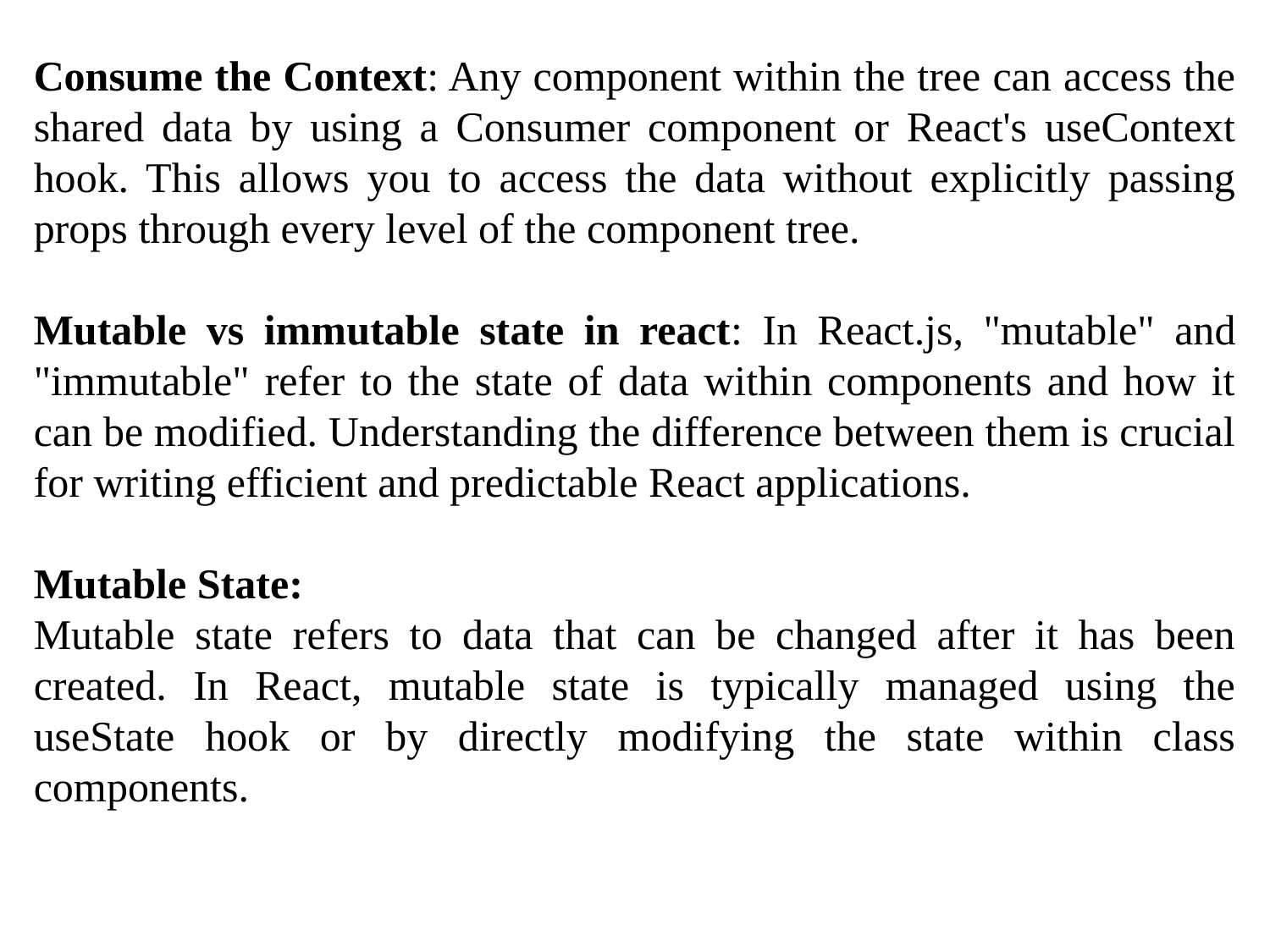

Consume the Context: Any component within the tree can access the shared data by using a Consumer component or React's useContext hook. This allows you to access the data without explicitly passing props through every level of the component tree.

Mutable vs immutable state in react: In React.js, "mutable" and "immutable" refer to the state of data within components and how it can be modified. Understanding the difference between them is crucial for writing efficient and predictable React applications.

Mutable State:
Mutable state refers to data that can be changed after it has been created. In React, mutable state is typically managed using the useState hook or by directly modifying the state within class components.